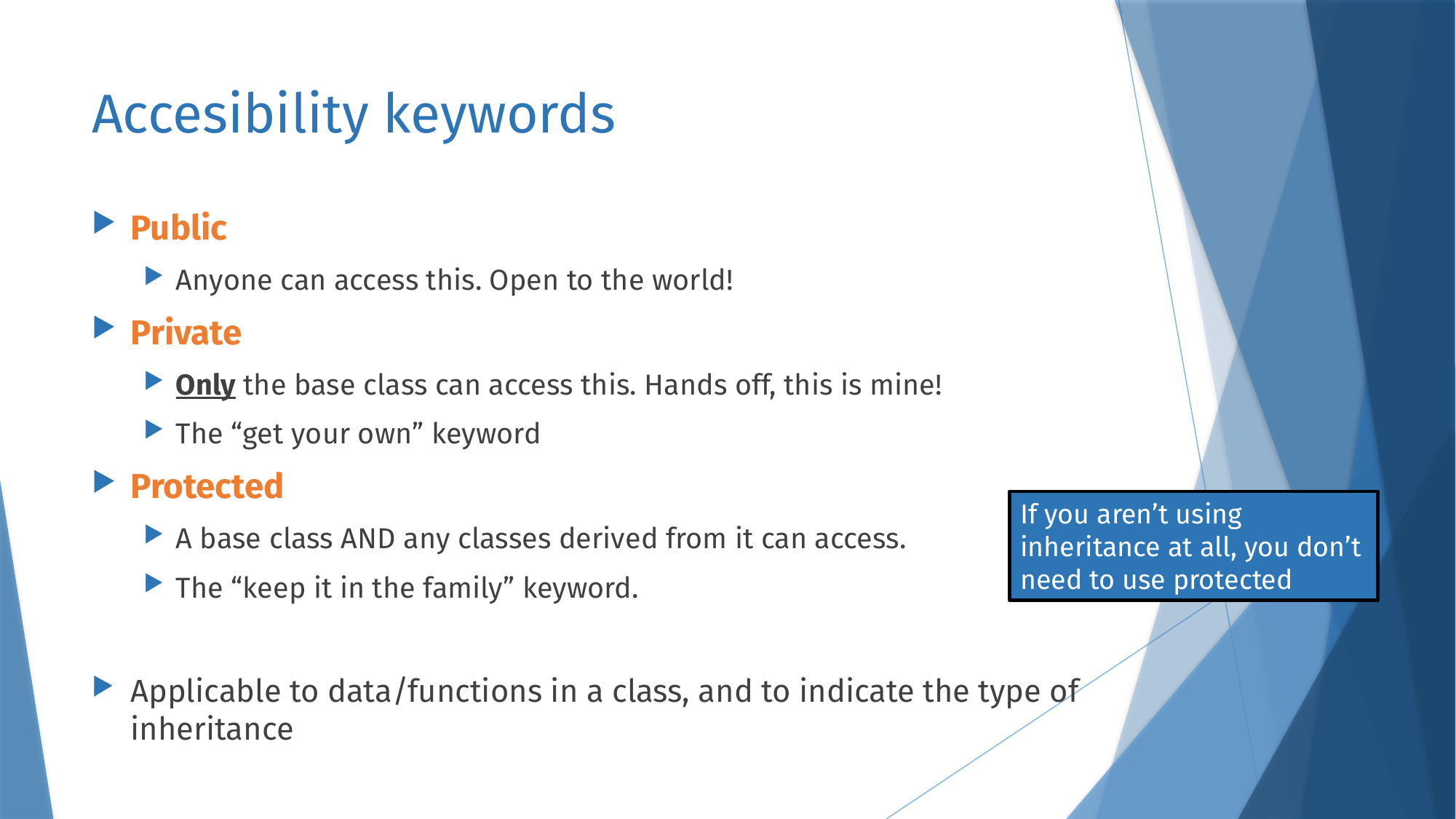

# Accesibility keywords
Public
Anyone can access this. Open to the world!
Private
Only the base class can access this. Hands off, this is mine!
The “get your own” keyword
Protected
A base class AND any classes derived from it can access.
The “keep it in the family” keyword.

Applicable to data/functions in a class, and to indicate the type of inheritance
If you aren’t using inheritance at all, you don’t need to use protected